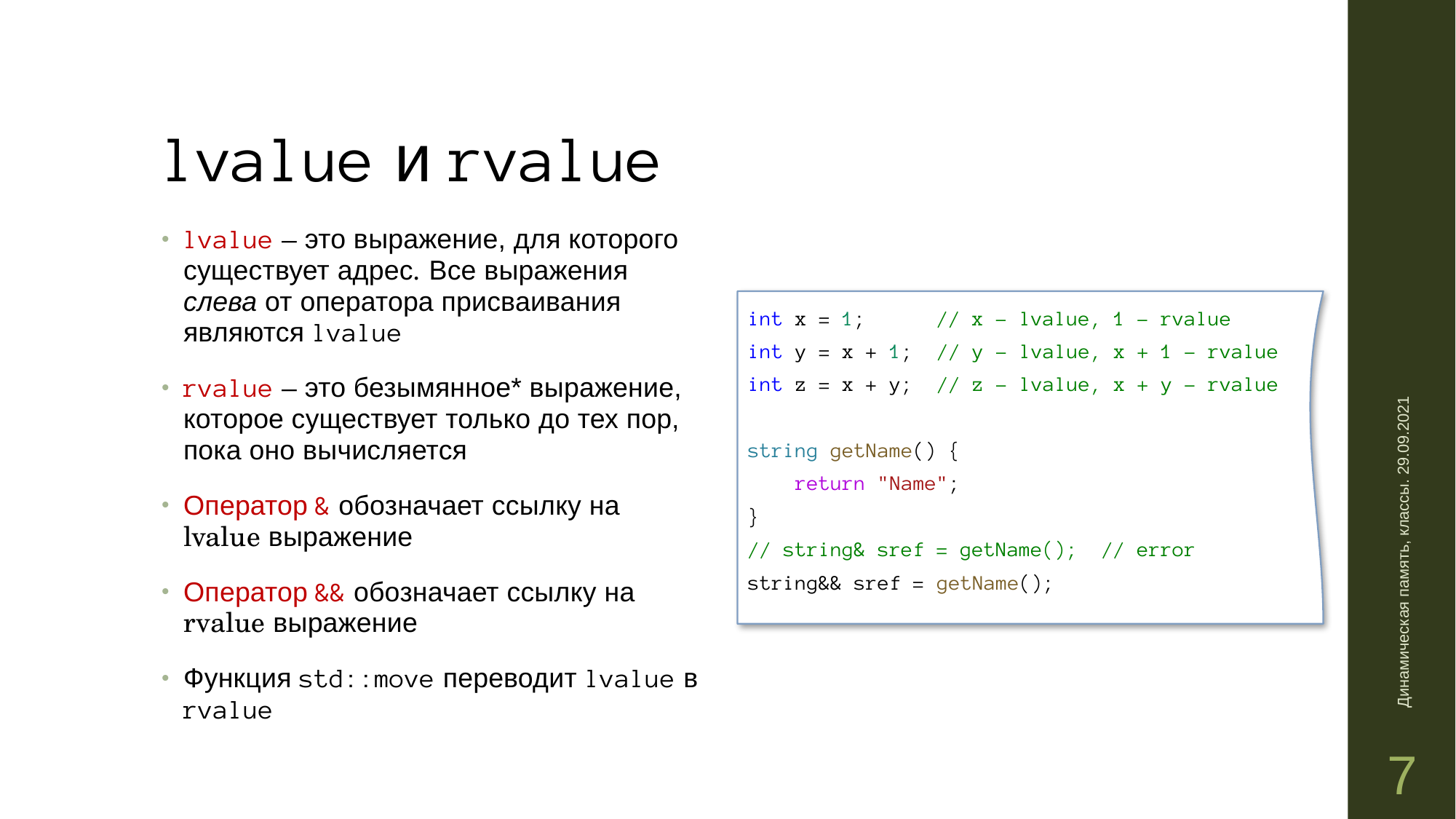

# lvalue и rvalue
lvalue – это выражение, для которого существует адрес. Все выражения слева от оператора присваивания являются lvalue
rvalue – это безымянное* выражение, которое существует только до тех пор, пока оно вычисляется
Оператор & обозначает ссылку на lvalue выражение
Оператор && обозначает ссылку на rvalue выражение
Функция std::move переводит lvalue в rvalue
int x = 1;      // x - lvalue, 1 - rvalue
int y = x + 1;  // y - lvalue, x + 1 - rvalue
int z = x + y;  // z - lvalue, x + y - rvalue

string getName() {
    return "Name";
}
// string& sref = getName();  // error
string&& sref = getName();
Динамическая память, классы. 29.09.2021
7